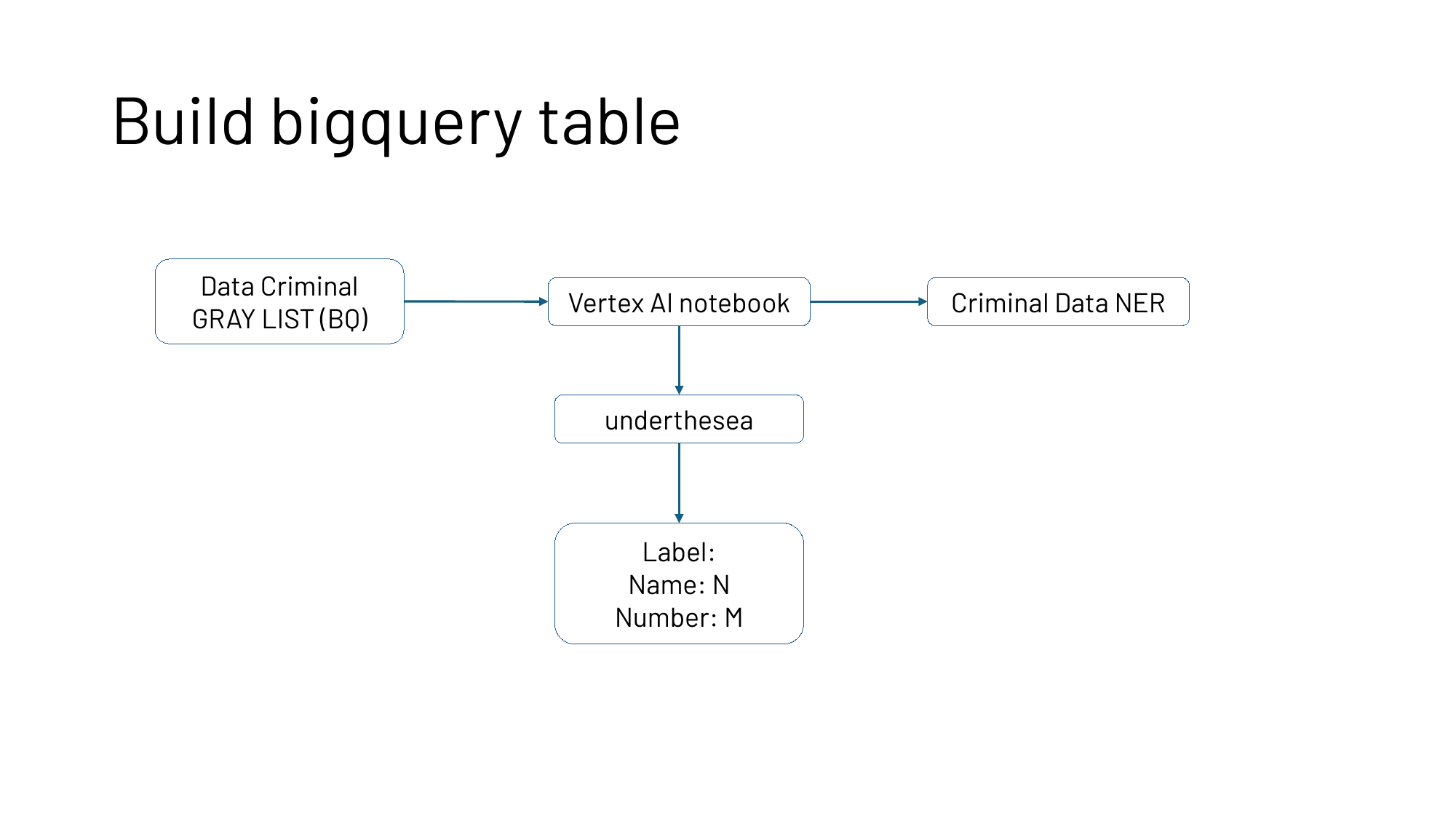

# Build bigquery table
Data Criminal GRAY LIST (BQ)
Vertex AI notebook
Criminal Data NER
underthesea
Label:
Name: N
Number: M